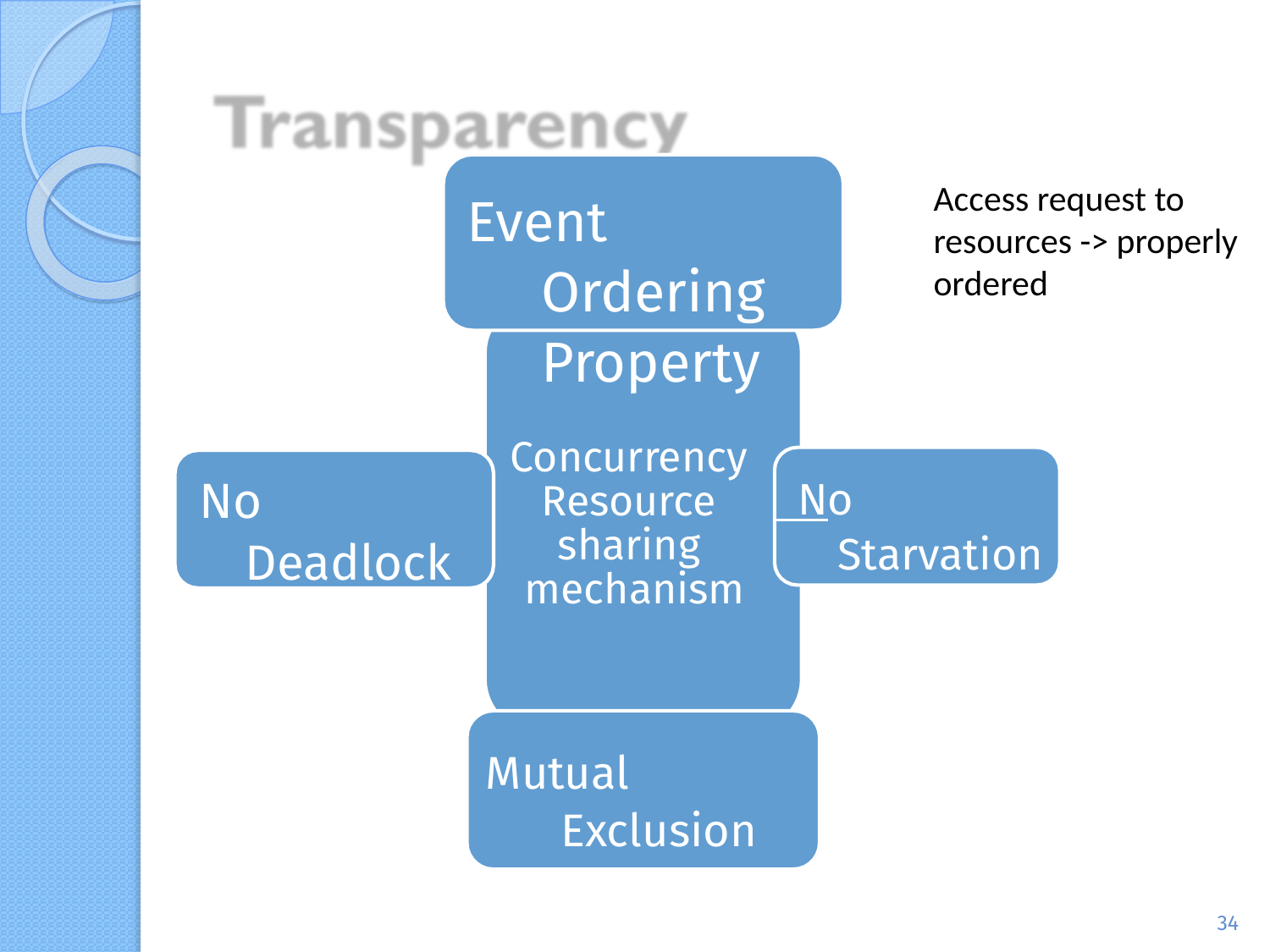

Access request to resources -> properly ordered
Event Ordering  Property

Concurrency  Resource  sharing  mechanism

No Deadlock  Property
  No Starvation  Property

Mutual Exclusion  Property
34